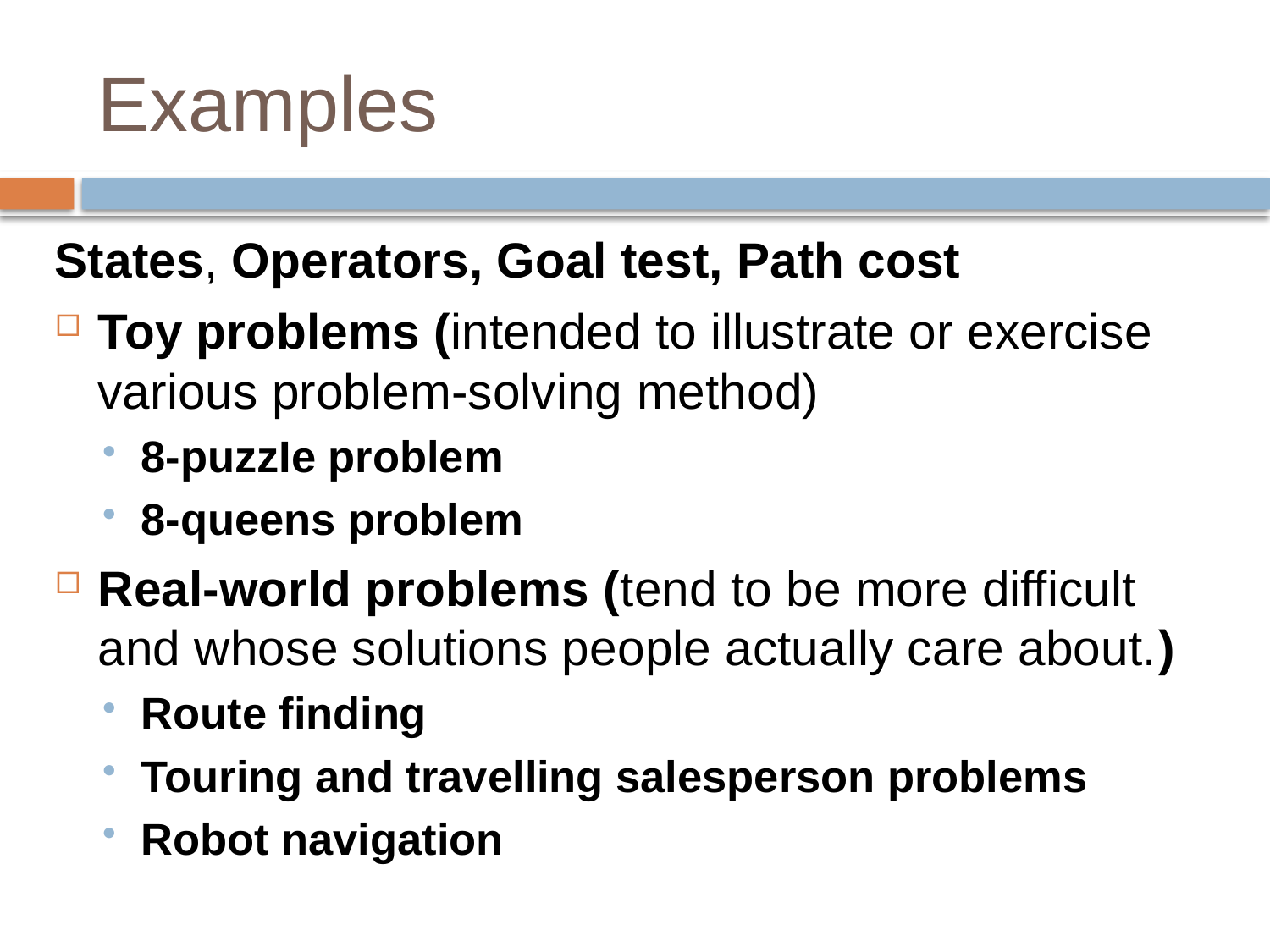

# Examples
States, Operators, Goal test, Path cost
Toy problems (intended to illustrate or exercise various problem-solving method)
8-puzzIe problem
8-queens problem
Real-world problems (tend to be more difficult and whose solutions people actually care about.)
Route finding
Touring and travelling salesperson problems
Robot navigation